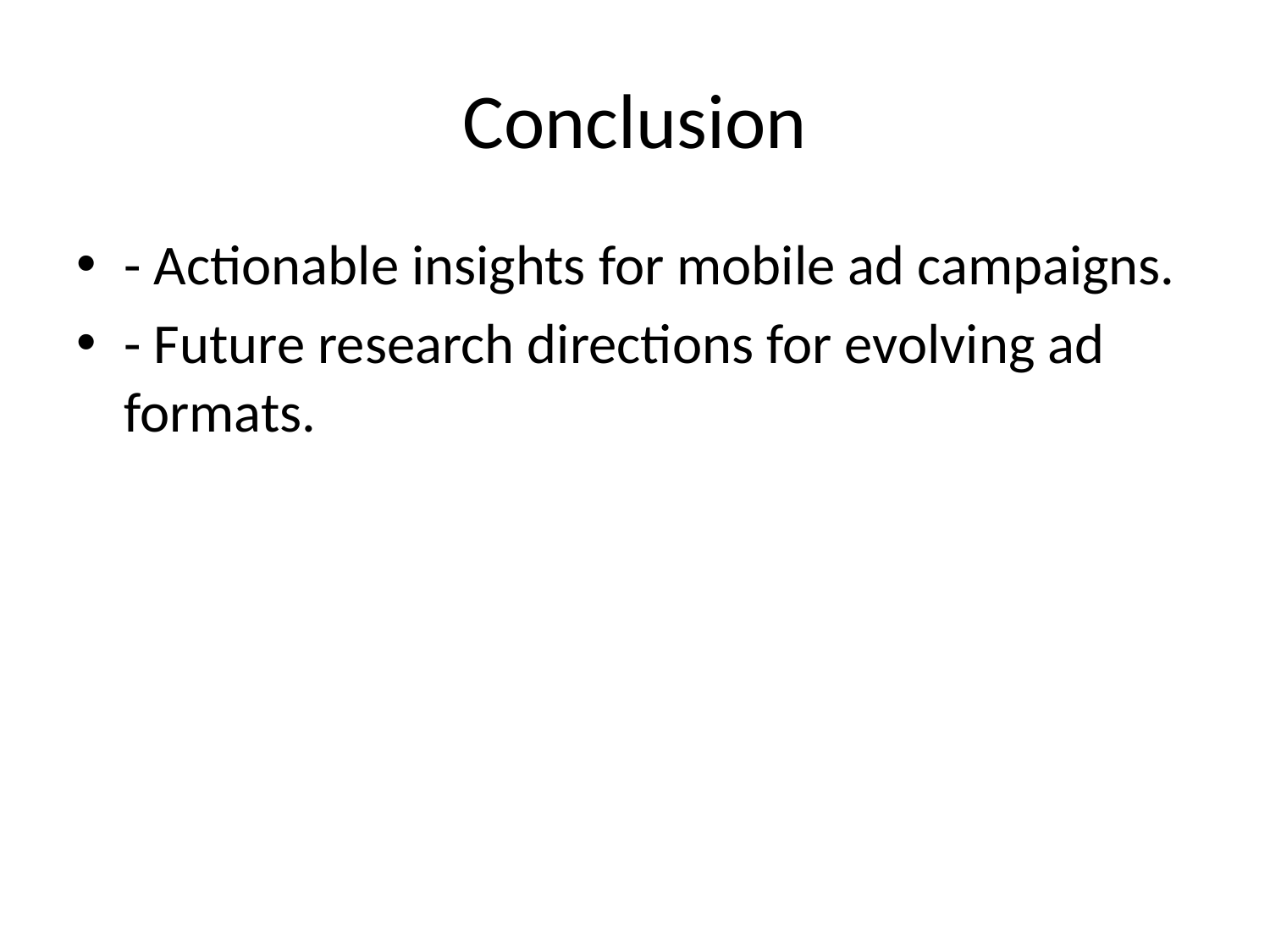

# Conclusion
- Actionable insights for mobile ad campaigns.
- Future research directions for evolving ad formats.